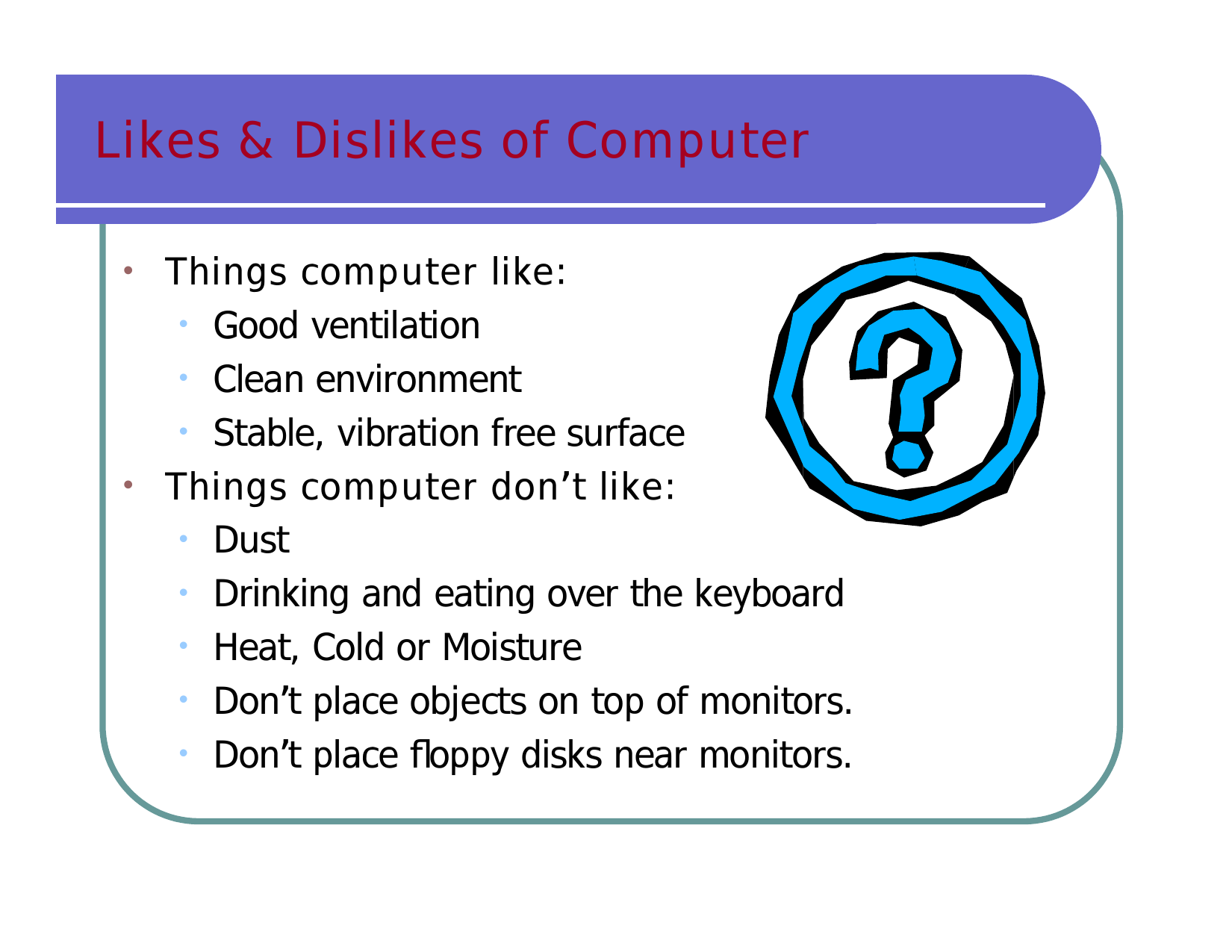

# Likes & Dislikes of Computer
Things computer like:
Good ventilation
Clean environment
Stable, vibration free surface
Things computer don’t like:
Dust
Drinking and eating over the keyboard
Heat, Cold or Moisture
Don’t place objects on top of monitors.
Don’t place floppy disks near monitors.